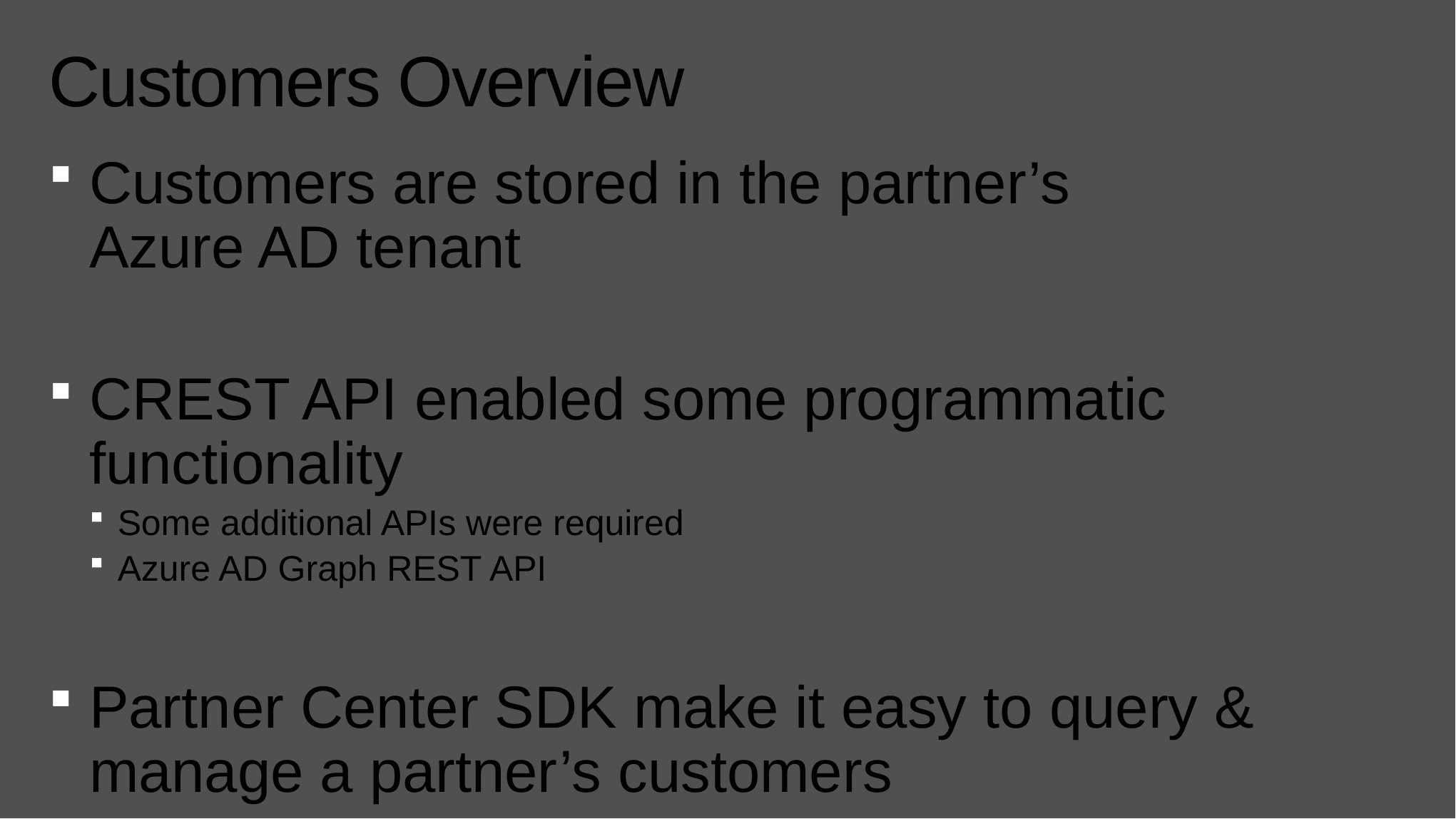

# Customers Overview
Customers are stored in the partner’s
Azure AD tenant

CREST API enabled some programmatic functionality
Some additional APIs were required
Azure AD Graph REST API

Partner Center SDK make it easy to query & manage a partner’s customers